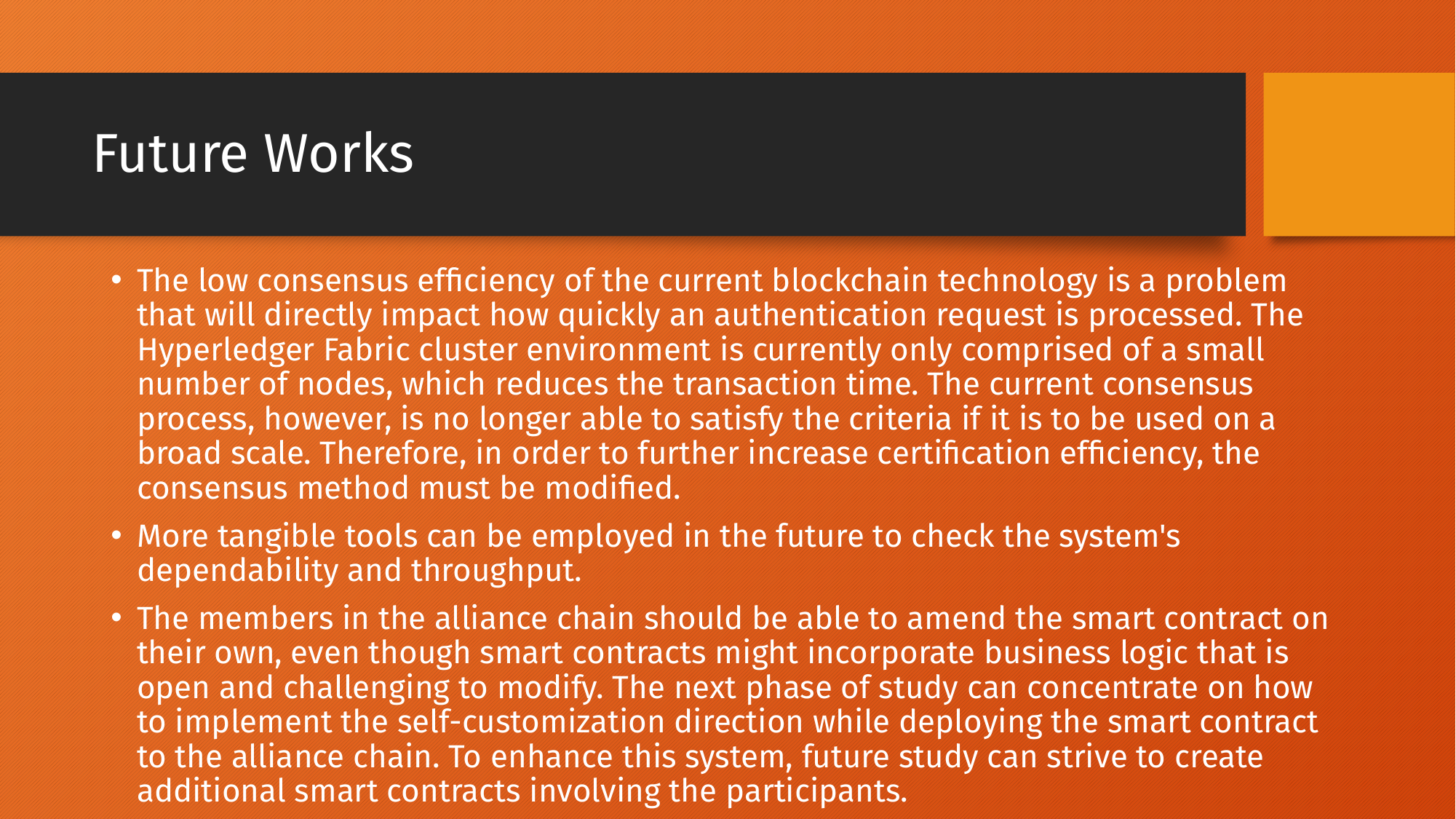

# Future Works
The low consensus efficiency of the current blockchain technology is a problem that will directly impact how quickly an authentication request is processed. The Hyperledger Fabric cluster environment is currently only comprised of a small number of nodes, which reduces the transaction time. The current consensus process, however, is no longer able to satisfy the criteria if it is to be used on a broad scale. Therefore, in order to further increase certification efficiency, the consensus method must be modified.
More tangible tools can be employed in the future to check the system's dependability and throughput.
The members in the alliance chain should be able to amend the smart contract on their own, even though smart contracts might incorporate business logic that is open and challenging to modify. The next phase of study can concentrate on how to implement the self-customization direction while deploying the smart contract to the alliance chain. To enhance this system, future study can strive to create additional smart contracts involving the participants.